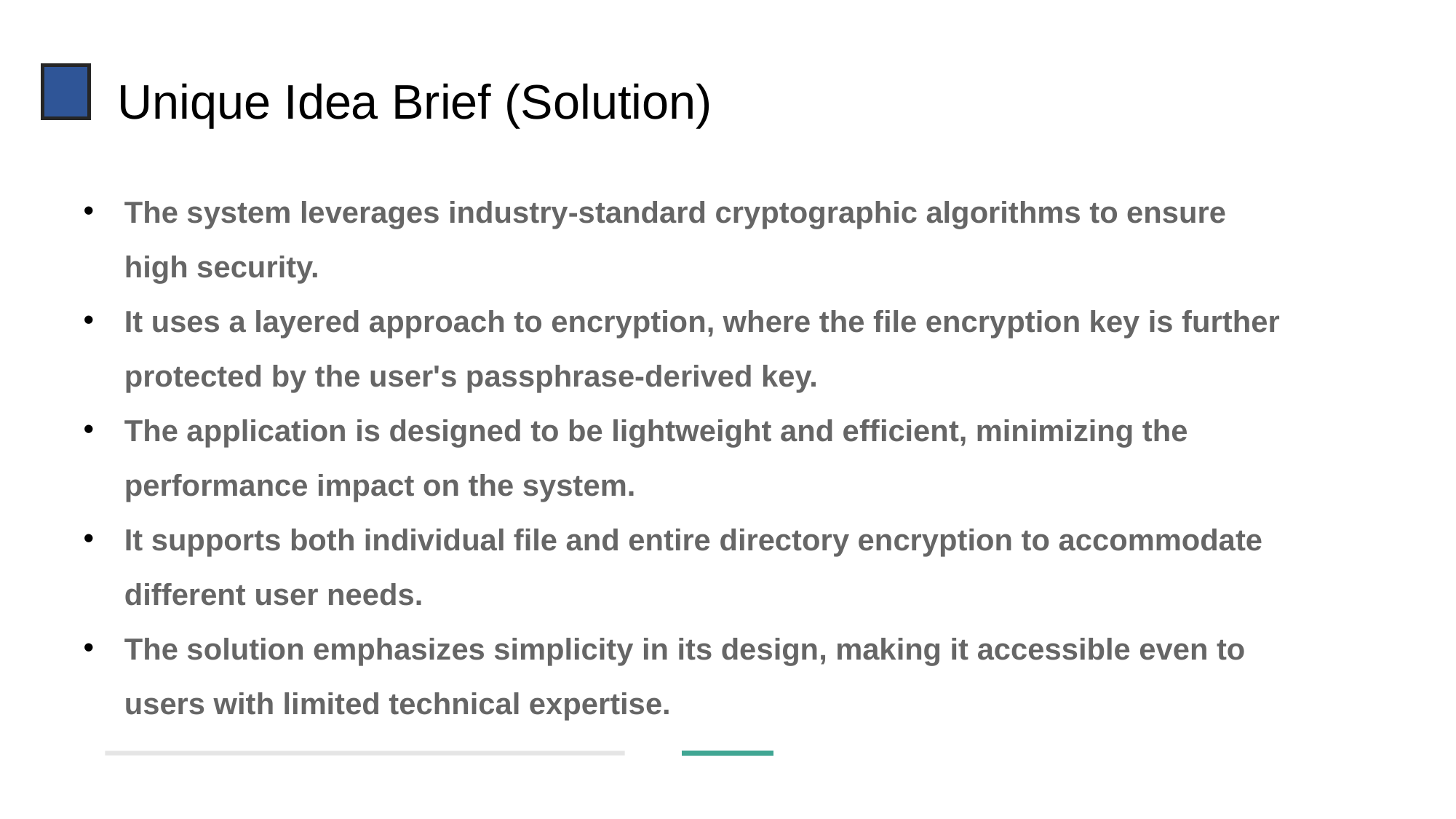

Unique Idea Brief (Solution)

The system leverages industry-standard cryptographic algorithms to ensure high security.
It uses a layered approach to encryption, where the file encryption key is further protected by the user's passphrase-derived key.
The application is designed to be lightweight and efficient, minimizing the performance impact on the system.
It supports both individual file and entire directory encryption to accommodate different user needs.
The solution emphasizes simplicity in its design, making it accessible even to users with limited technical expertise.